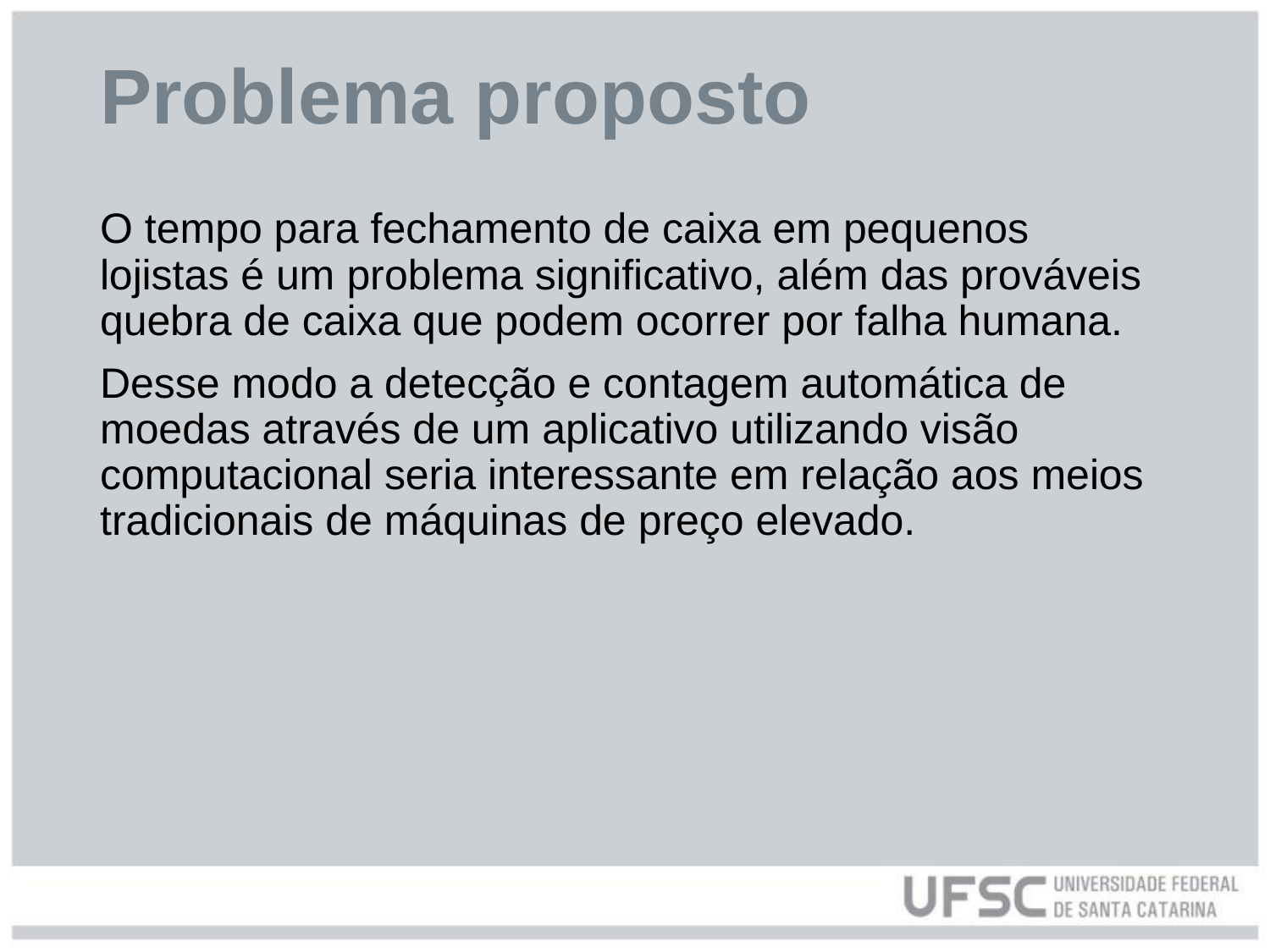

# Problema proposto
O tempo para fechamento de caixa em pequenos lojistas é um problema significativo, além das prováveis quebra de caixa que podem ocorrer por falha humana.
Desse modo a detecção e contagem automática de moedas através de um aplicativo utilizando visão computacional seria interessante em relação aos meios tradicionais de máquinas de preço elevado.